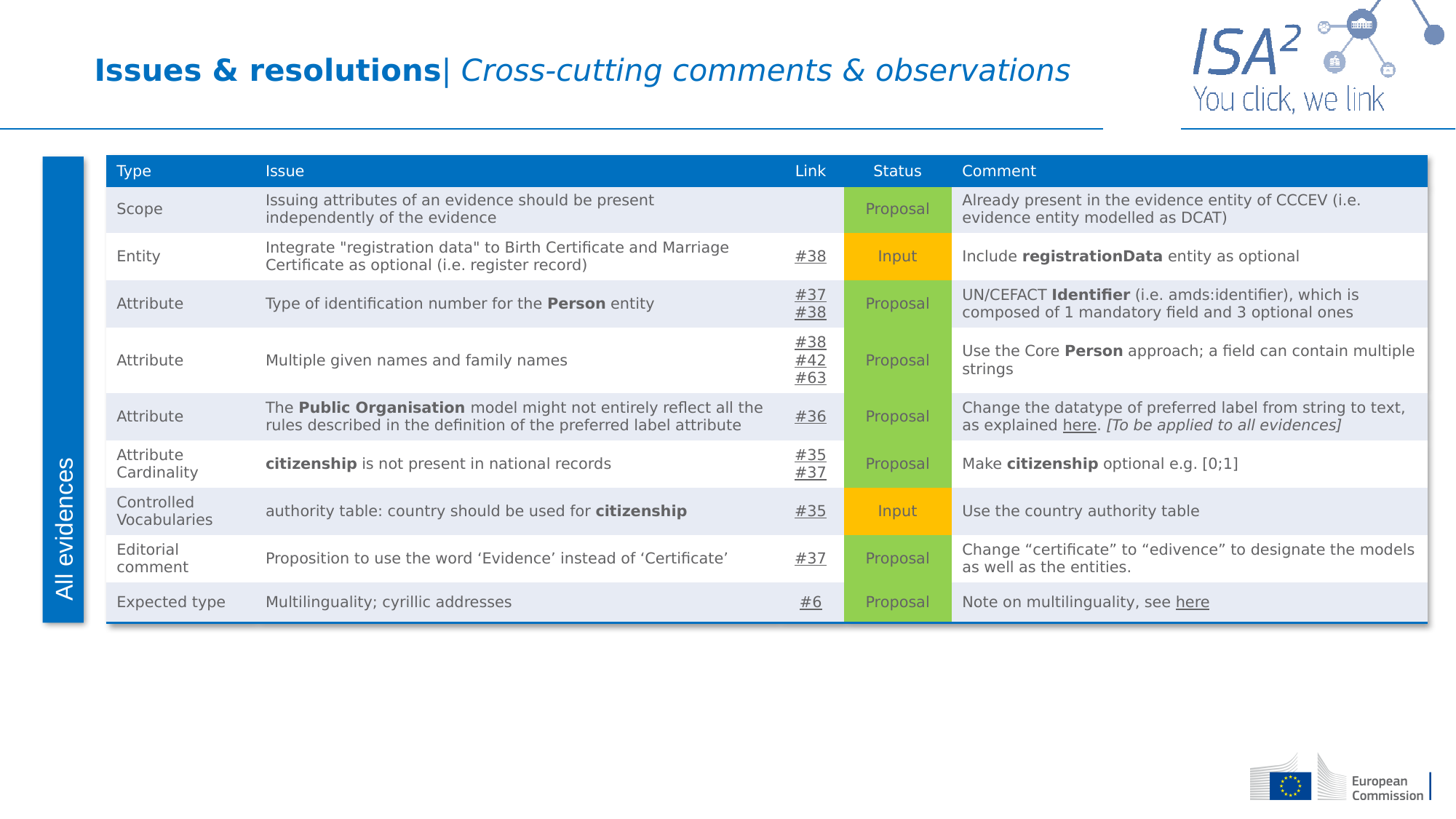

Issues & resolutions| Cross-cutting comments & observations
| Type | Issue | Link | Status | Comment |
| --- | --- | --- | --- | --- |
| Scope | Issuing attributes of an evidence should be present independently of the evidence |  | Proposal | Already present in the evidence entity of CCCEV (i.e. evidence entity modelled as DCAT) |
| Entity | Integrate "registration data" to Birth Certificate and Marriage Certificate as optional (i.e. register record) | #38 | Input | Include registrationData entity as optional |
| Attribute | Type of identification number for the Person entity | #37 #38 | Proposal | UN/CEFACT Identifier (i.e. amds:identifier), which is composed of 1 mandatory field and 3 optional ones |
| Attribute | Multiple given names and family names | #38 #42 #63 | Proposal | Use the Core Person approach; a field can contain multiple strings |
| Attribute | The Public Organisation model might not entirely reflect all the rules described in the definition of the preferred label attribute | #36 | Proposal | Change the datatype of preferred label from string to text, as explained here. [To be applied to all evidences] |
| Attribute Cardinality | citizenship is not present in national records | #35 #37 | Proposal | Make citizenship optional e.g. [0;1] |
| Controlled Vocabularies | authority table: country should be used for citizenship | #35 | Input | Use the country authority table |
| Editorial comment | Proposition to use the word ‘Evidence’ instead of ‘Certificate’ | #37 | Proposal | Change “certificate” to “edivence” to designate the models as well as the entities. |
| Expected type | Multilinguality; cyrillic addresses | #6 | Proposal | Note on multilinguality, see here |
All evidences